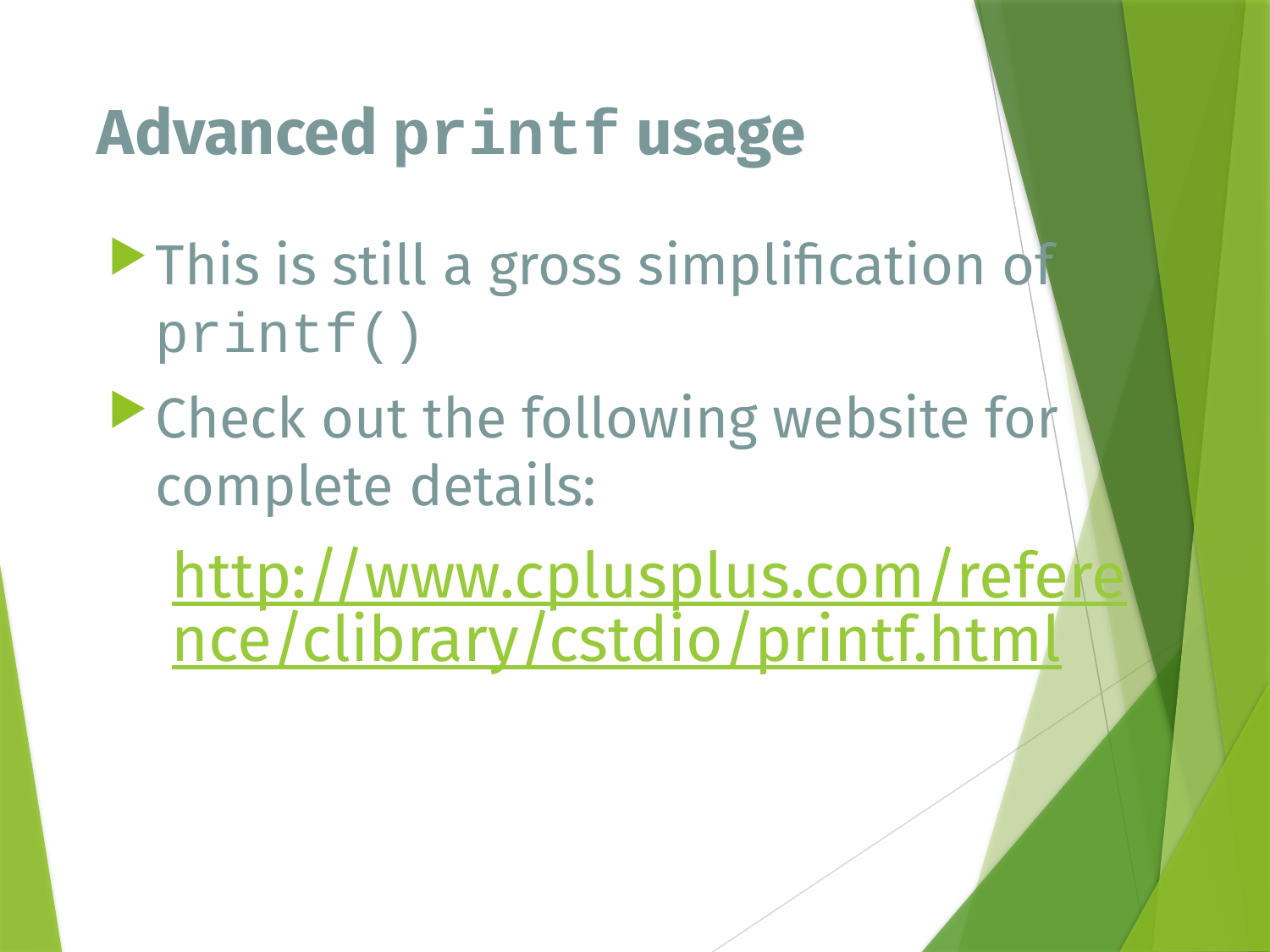

# Advanced printf usage
This is still a gross simplification of printf()
Check out the following website for complete details:
http://www.cplusplus.com/reference/clibrary/cstdio/printf.html